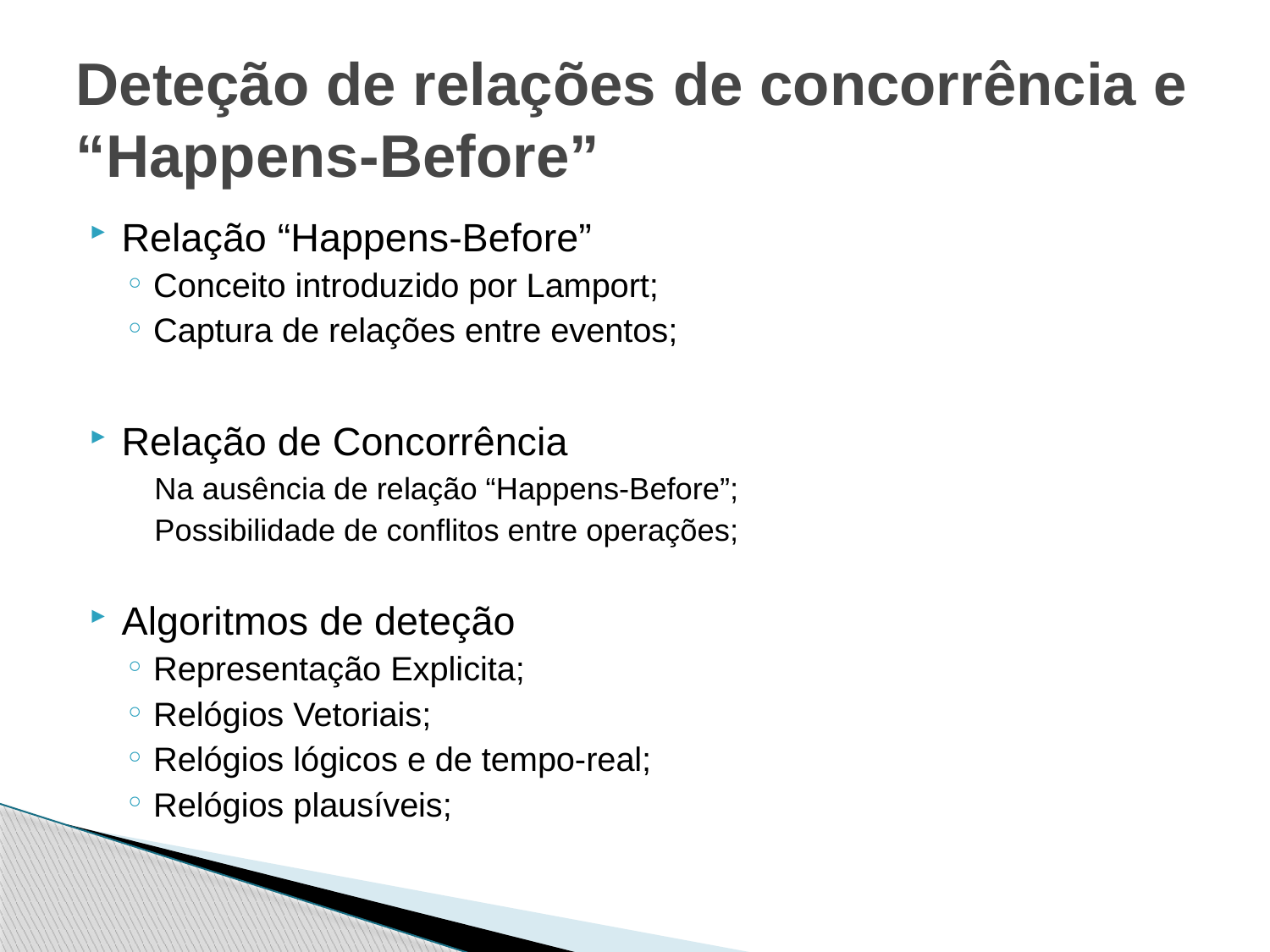

# Deteção de relações de concorrência e “Happens-Before”
Relação “Happens-Before”
Conceito introduzido por Lamport;
Captura de relações entre eventos;

Relação de Concorrência
Na ausência de relação “Happens-Before”;
Possibilidade de conflitos entre operações;

Algoritmos de deteção
Representação Explicita;
Relógios Vetoriais;
Relógios lógicos e de tempo-real;
Relógios plausíveis;